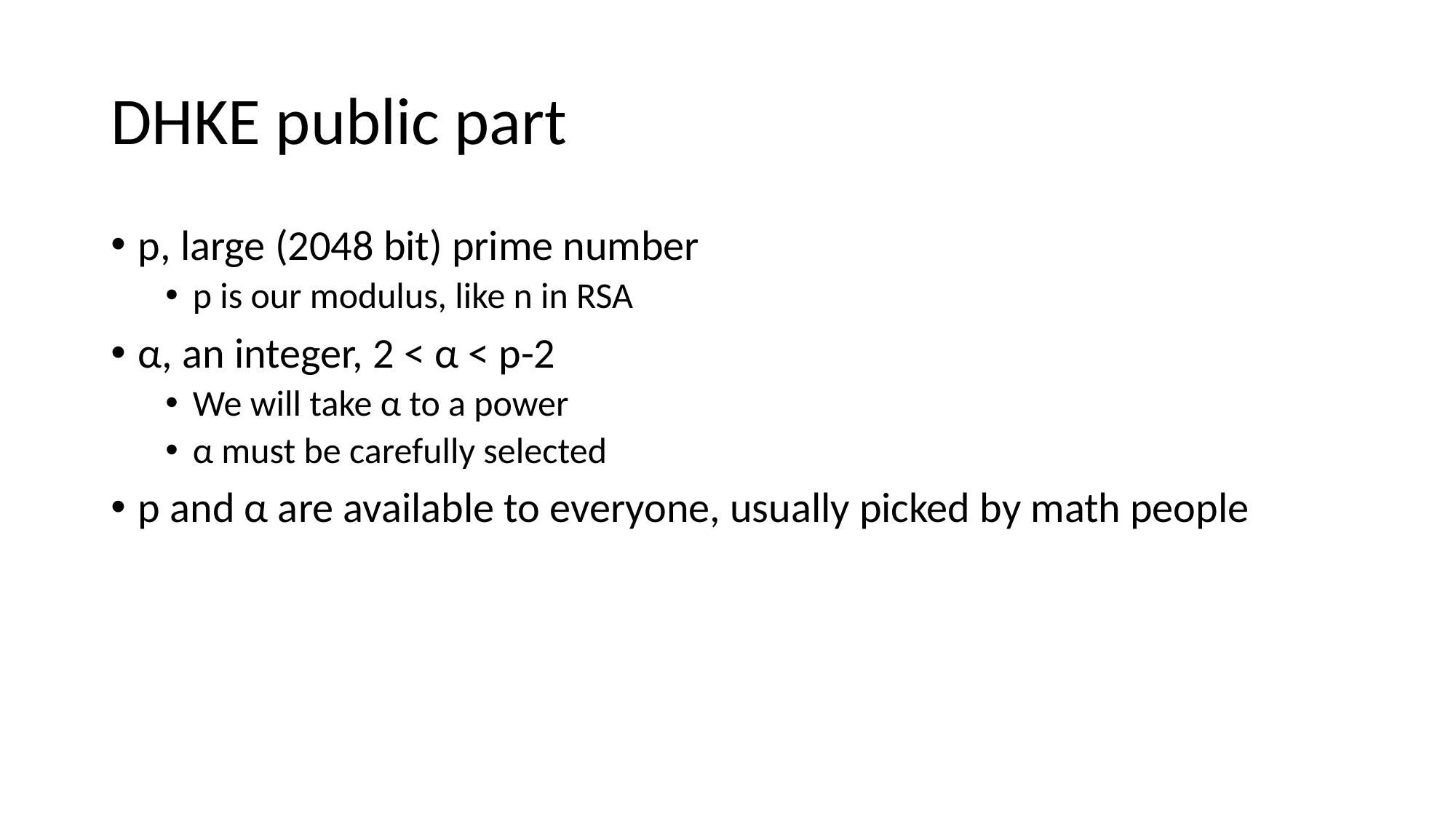

# DHKE public part
p, large (2048 bit) prime number
p is our modulus, like n in RSA
α, an integer, 2 < α < p-2
We will take α to a power
α must be carefully selected
p and α are available to everyone, usually picked by math people